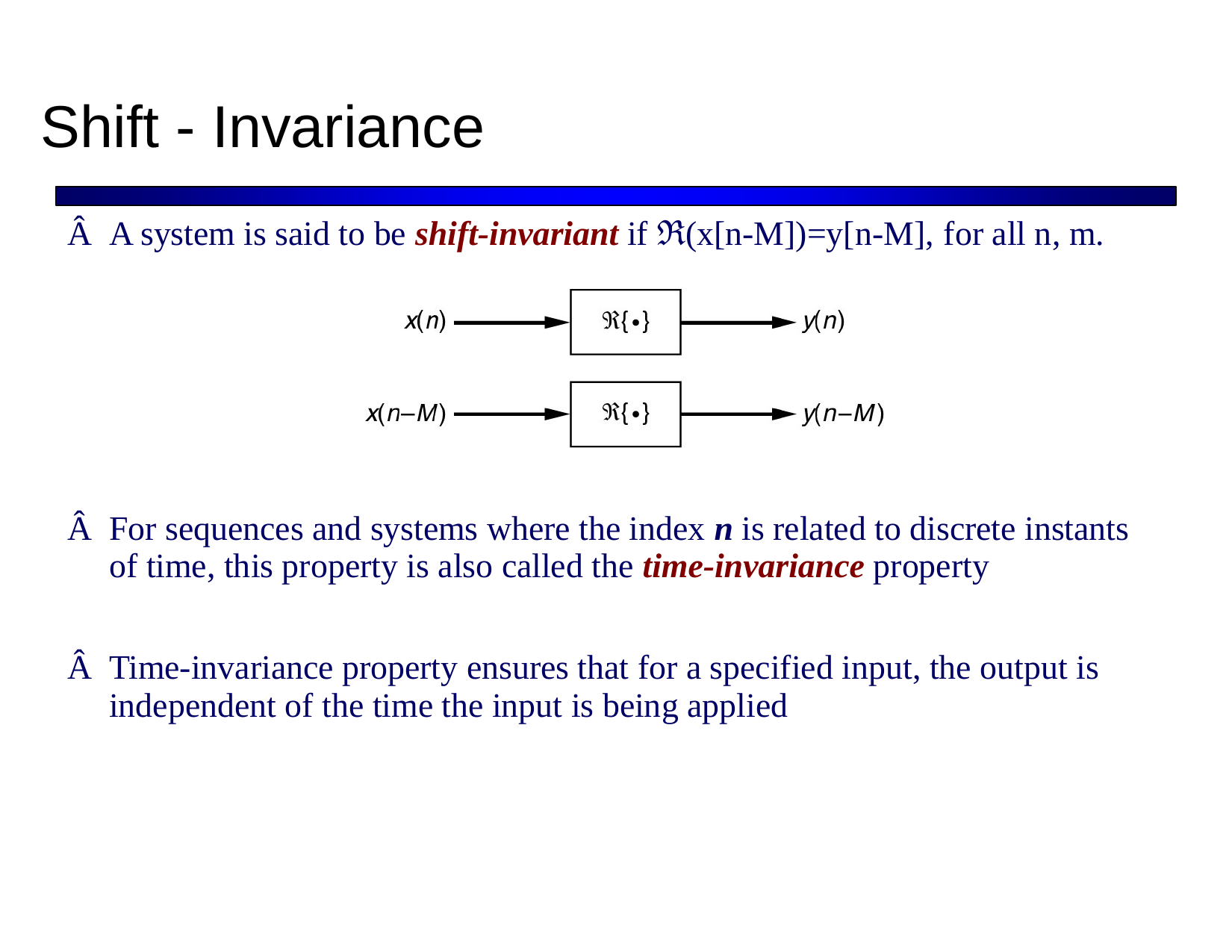

Shift - Invariance

Â  A system is said to be shift-invariant if ℜ(x[n-M])=y[n-M], for all n, m.

Â  For sequences and systems where the index n is related to discrete instants
of time, this property is also called the time-invariance property
Â  Time-invariance property ensures that for a specified input, the output is
independent of the time the input is being applied